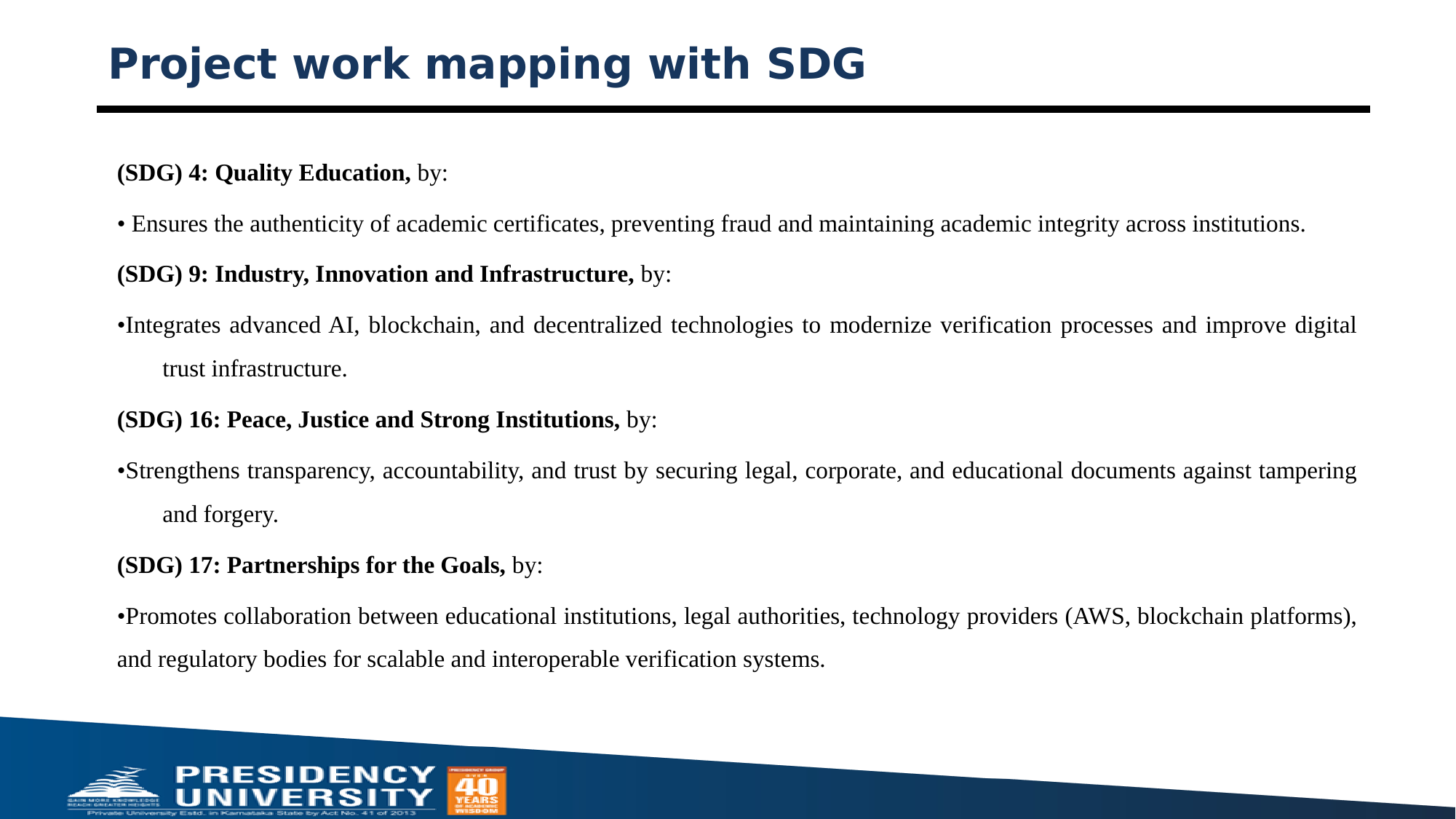

# Project work mapping with SDG
(SDG) 4: Quality Education, by:
• Ensures the authenticity of academic certificates, preventing fraud and maintaining academic integrity across institutions.
(SDG) 9: Industry, Innovation and Infrastructure, by:
•Integrates advanced AI, blockchain, and decentralized technologies to modernize verification processes and improve digital trust infrastructure.
(SDG) 16: Peace, Justice and Strong Institutions, by:
•Strengthens transparency, accountability, and trust by securing legal, corporate, and educational documents against tampering and forgery.
(SDG) 17: Partnerships for the Goals, by:
•Promotes collaboration between educational institutions, legal authorities, technology providers (AWS, blockchain platforms), and regulatory bodies for scalable and interoperable verification systems.